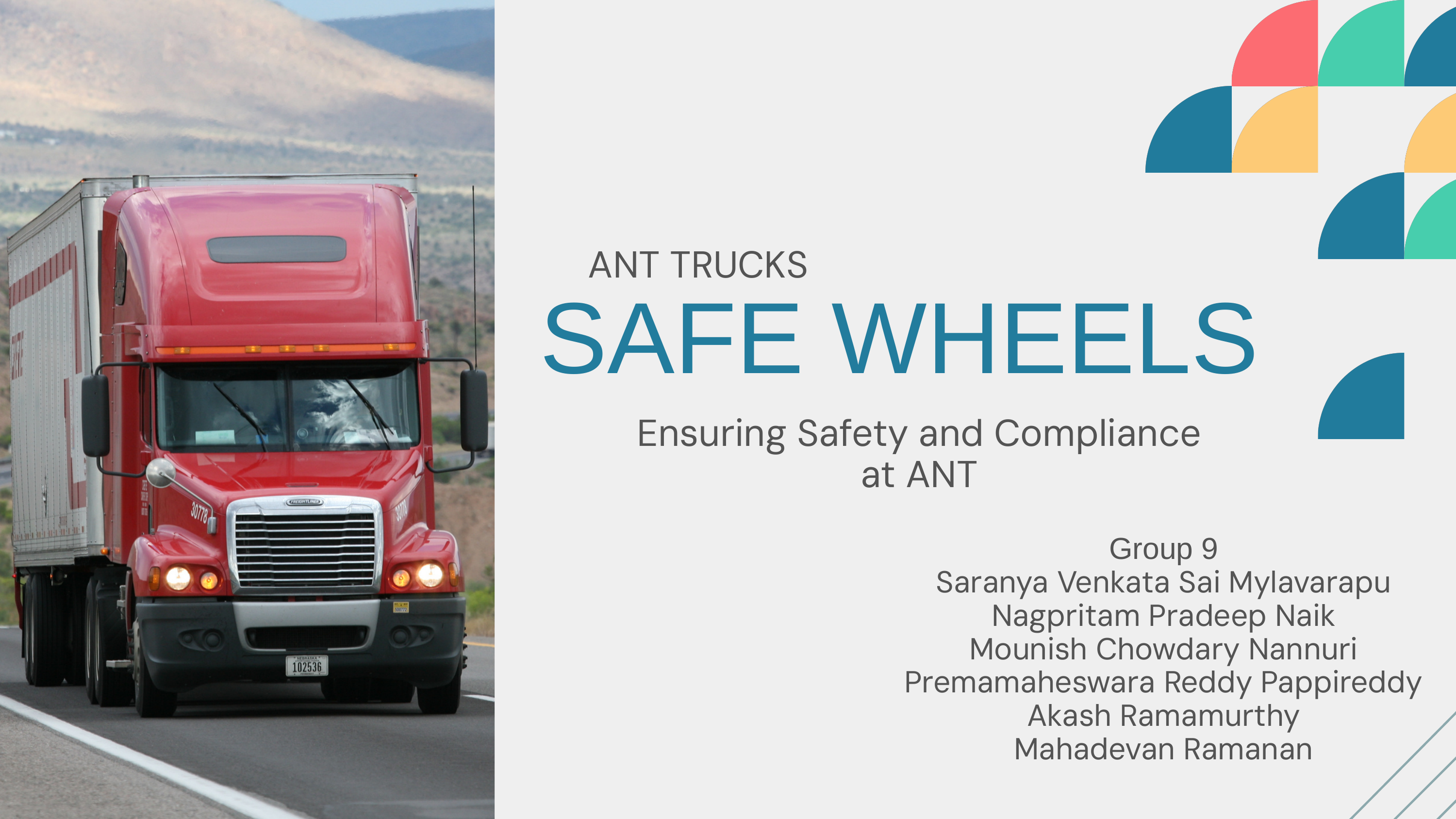

ANT TRUCKS
SAFE WHEELS

Ensuring Safety and Compliance at ANT

Group 9
Saranya Venkata Sai Mylavarapu
Nagpritam Pradeep Naik
Mounish Chowdary Nannuri
Premamaheswara Reddy Pappireddy
Akash Ramamurthy
Mahadevan Ramanan